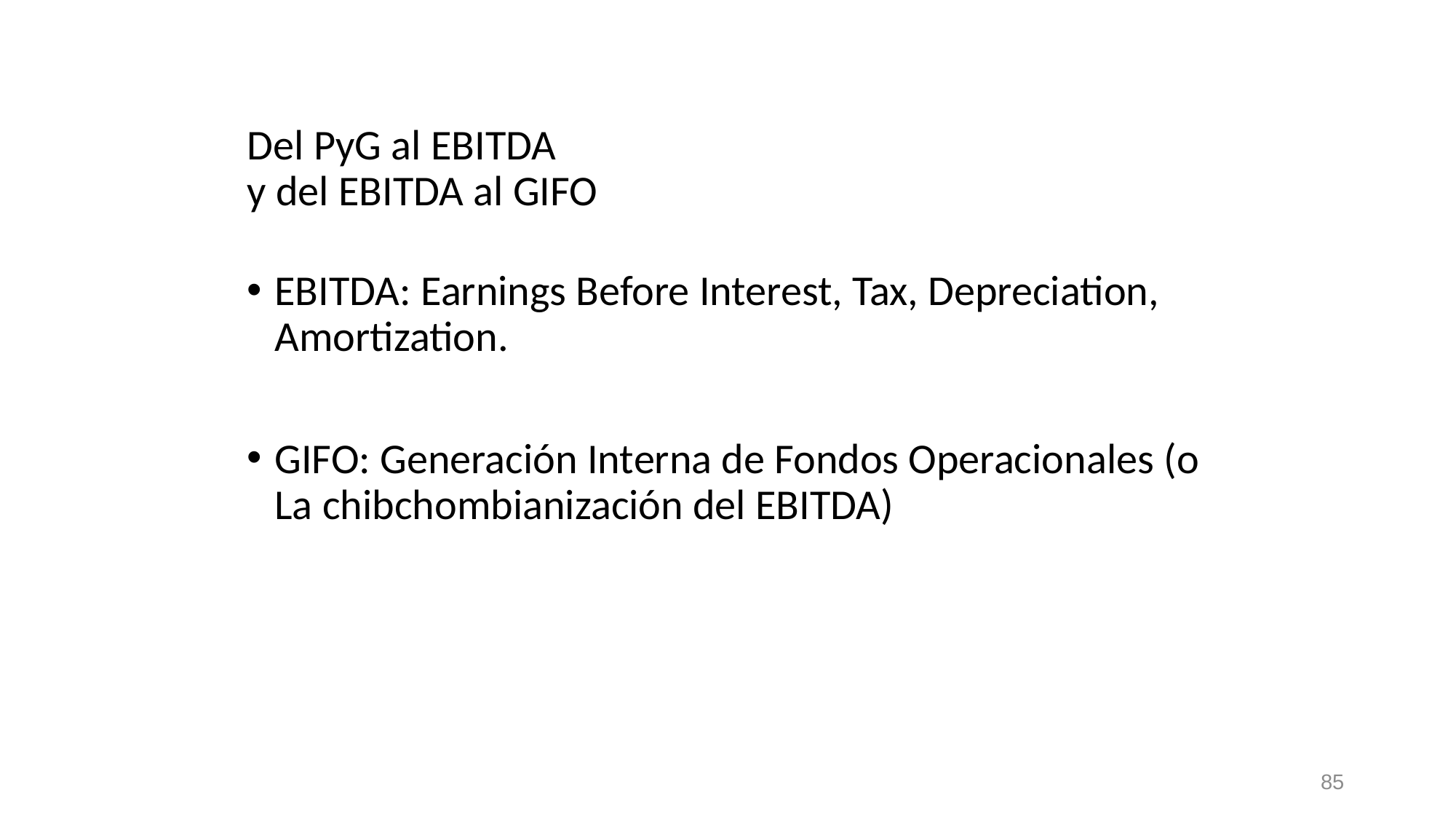

# Del PyG al EBITDA y del EBITDA al GIFO
EBITDA: Earnings Before Interest, Tax, Depreciation, Amortization.

GIFO: Generación Interna de Fondos Operacionales (o La chibchombianización del EBITDA)
85